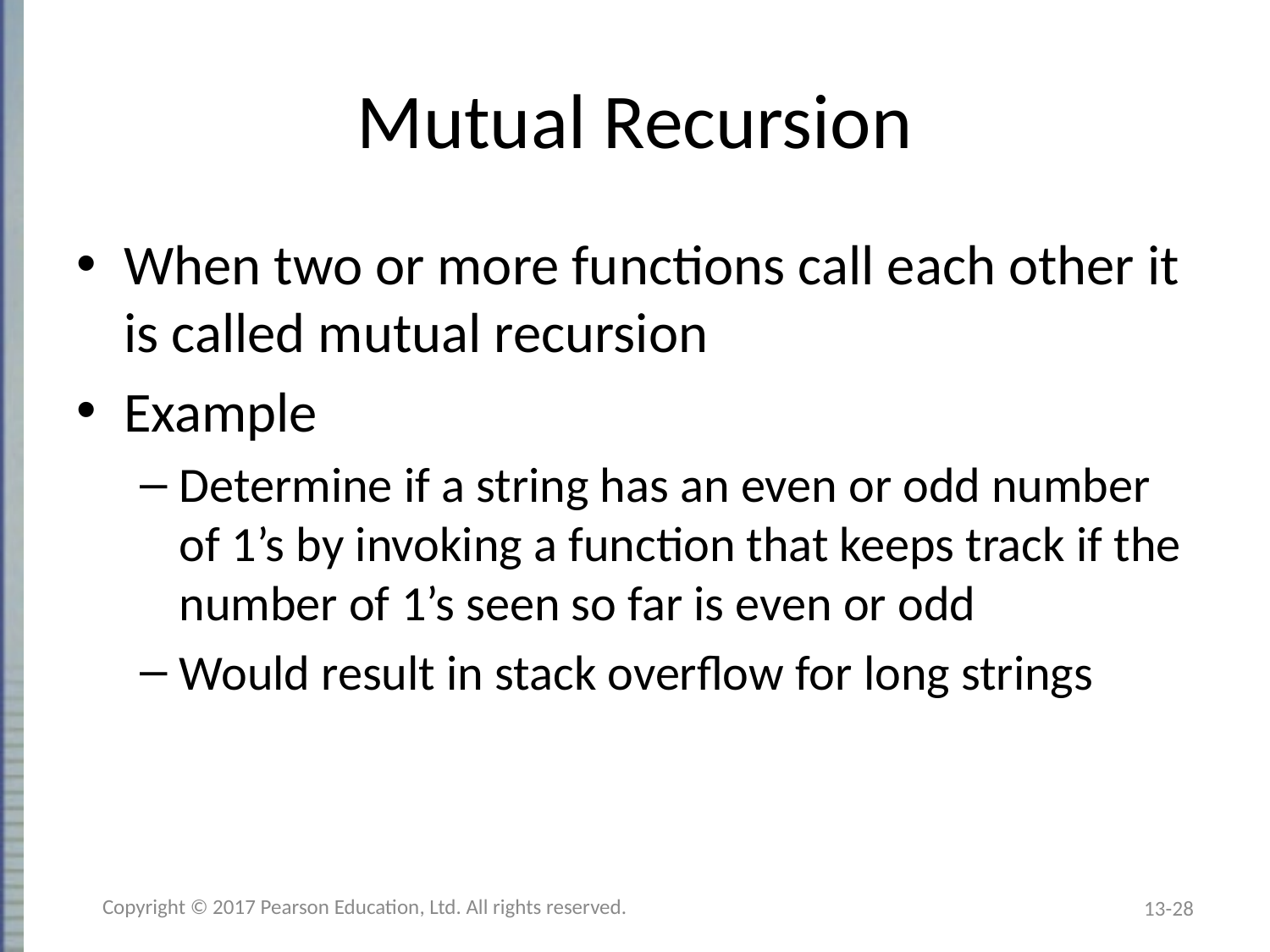

# Mutual Recursion
When two or more functions call each other it is called mutual recursion
Example
Determine if a string has an even or odd number of 1’s by invoking a function that keeps track if the number of 1’s seen so far is even or odd
Would result in stack overflow for long strings
Copyright © 2017 Pearson Education, Ltd. All rights reserved.
13-28